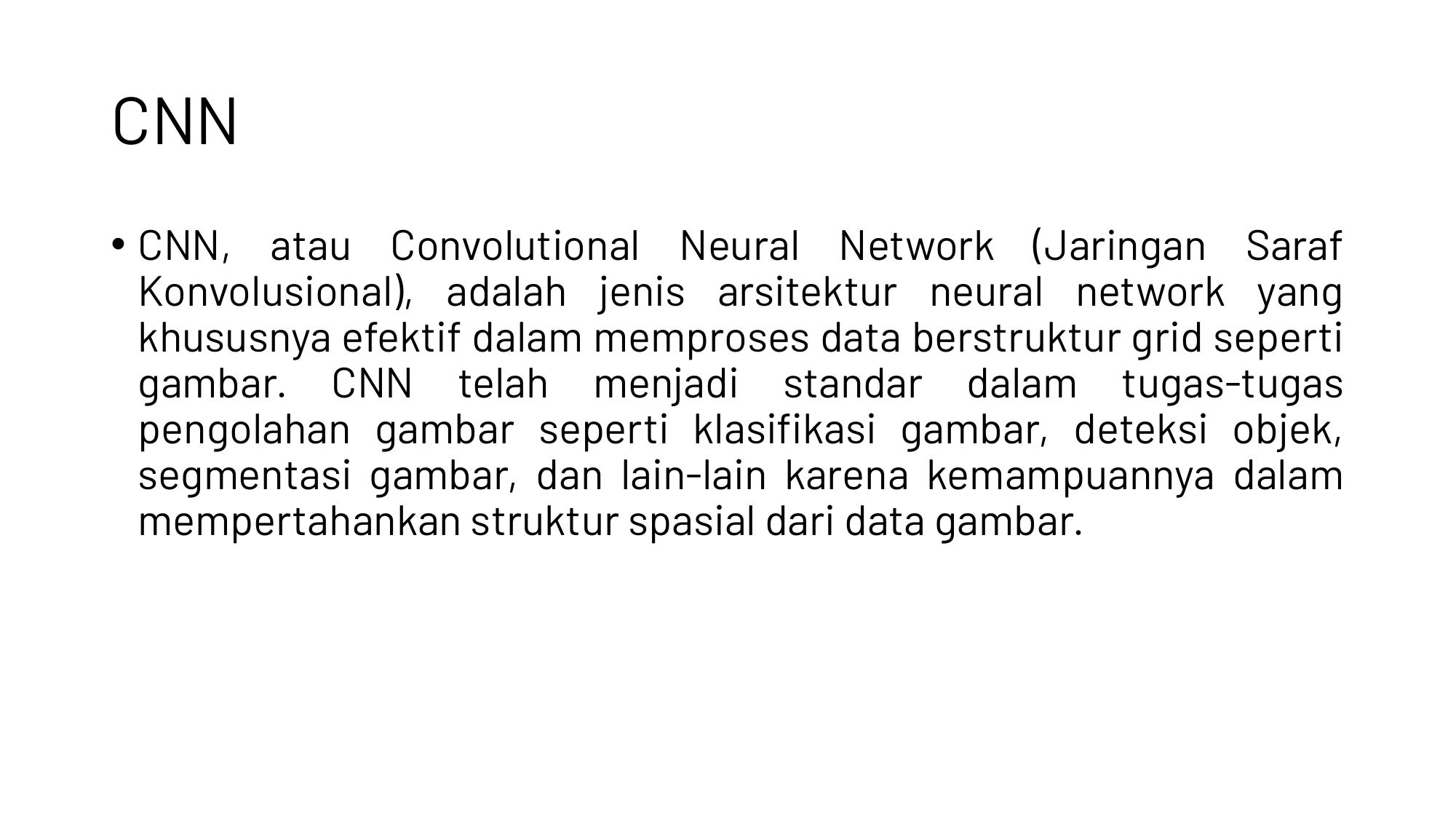

# CNN
CNN, atau Convolutional Neural Network (Jaringan Saraf Konvolusional), adalah jenis arsitektur neural network yang khususnya efektif dalam memproses data berstruktur grid seperti gambar. CNN telah menjadi standar dalam tugas-tugas pengolahan gambar seperti klasifikasi gambar, deteksi objek, segmentasi gambar, dan lain-lain karena kemampuannya dalam mempertahankan struktur spasial dari data gambar.